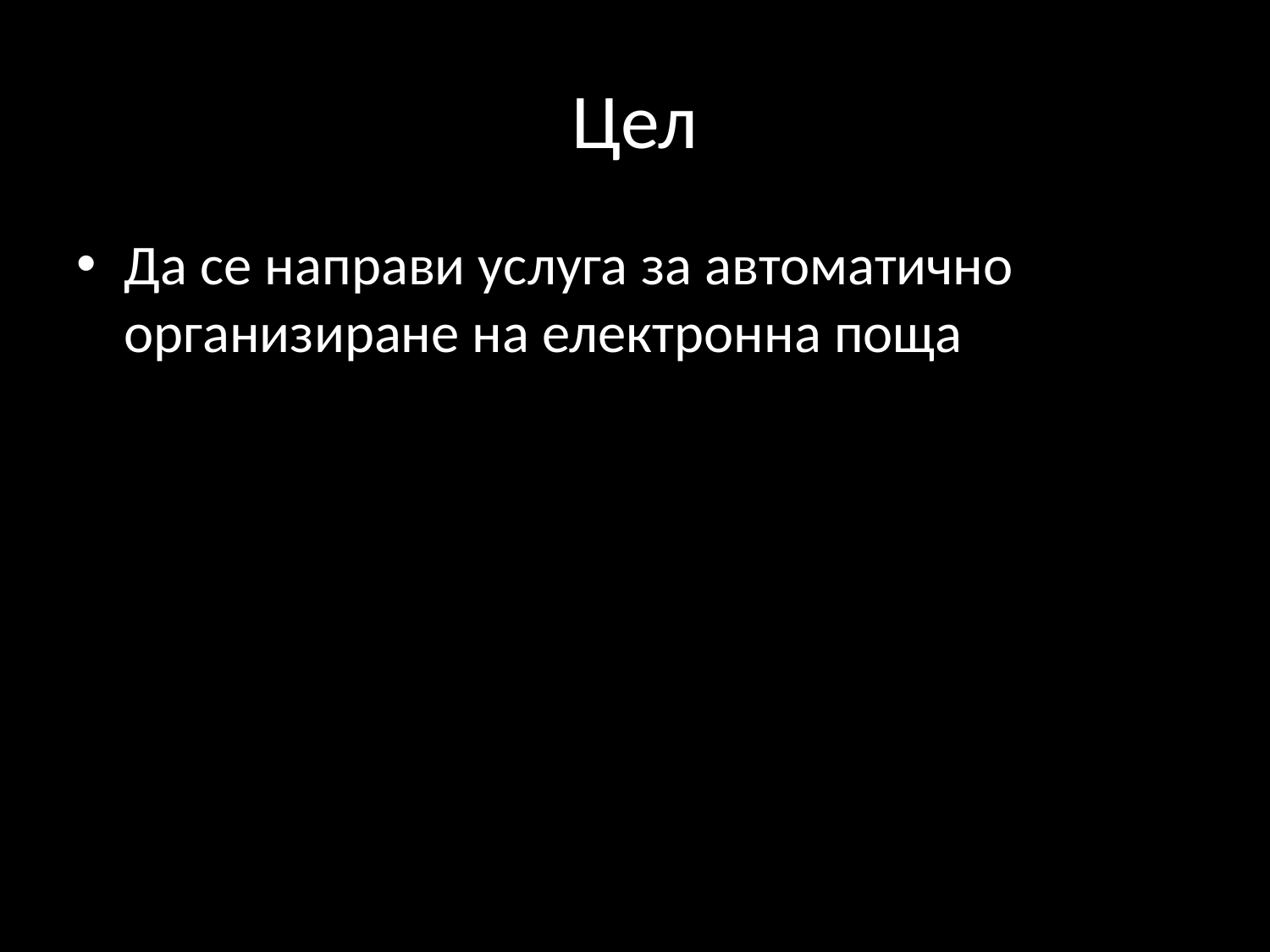

# Цел
Да се направи услуга за автоматично организиране на електронна поща